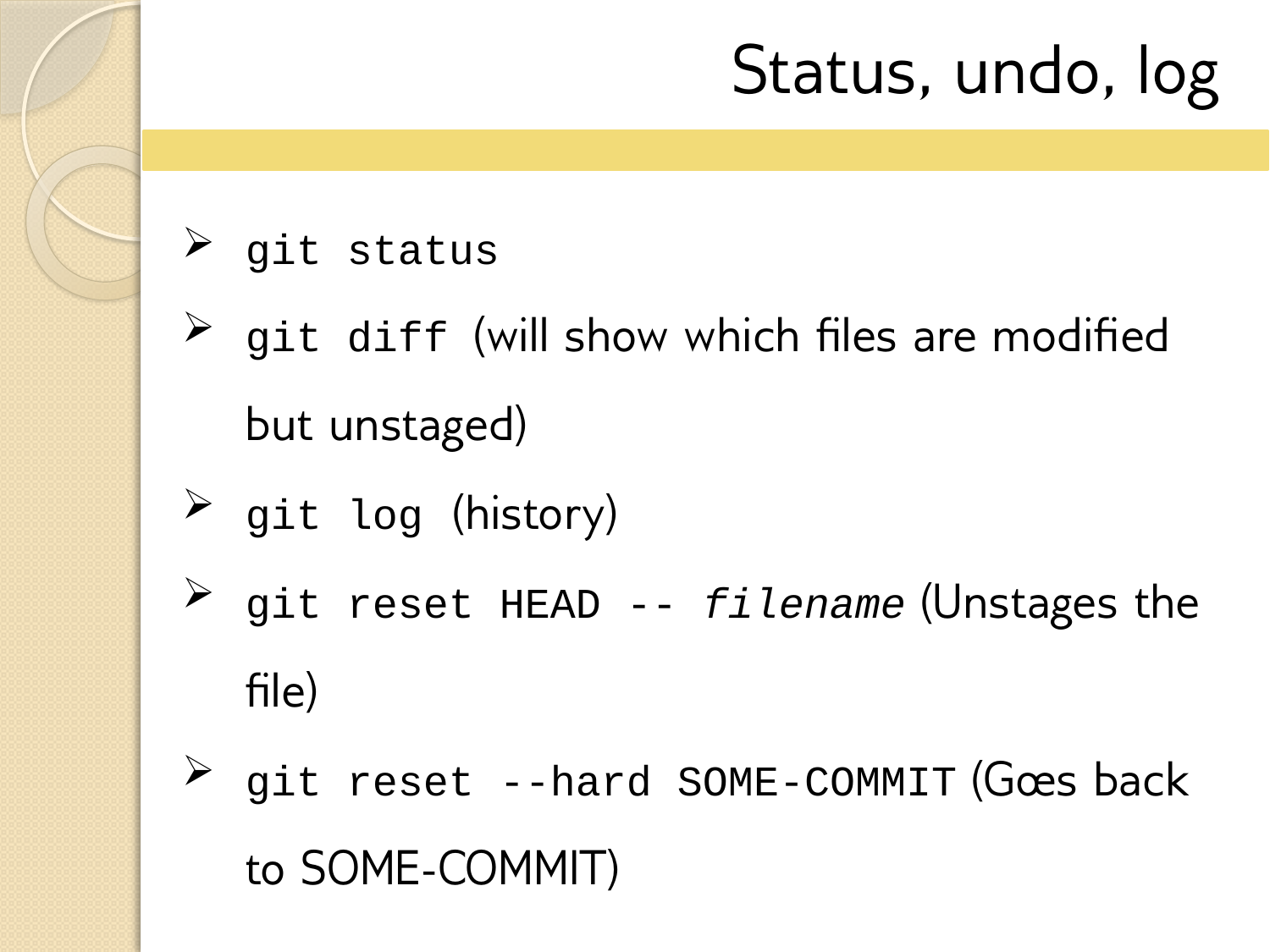

Status, undo, log

git status
git diff (will show which files are modified but unstaged)
git log (history)
git reset HEAD -- filename (Unstages the file)
git reset --hard SOME-COMMIT (Goes back to SOME-COMMIT)